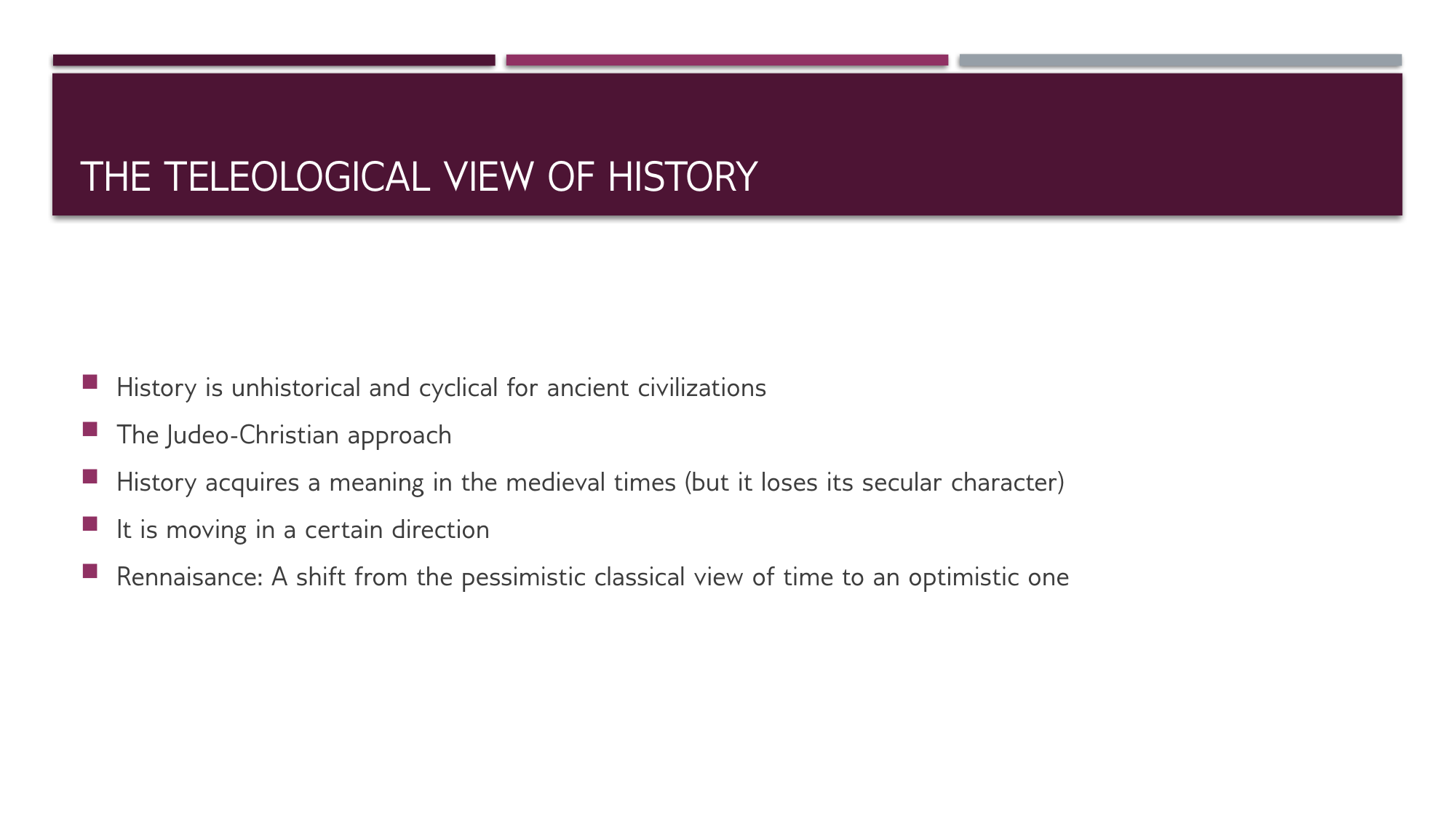

# The teleological view of history
History is unhistorical and cyclical for ancient civilizations
The Judeo-Christian approach
History acquires a meaning in the medieval times (but it loses its secular character)
It is moving in a certain direction
Rennaisance: A shift from the pessimistic classical view of time to an optimistic one